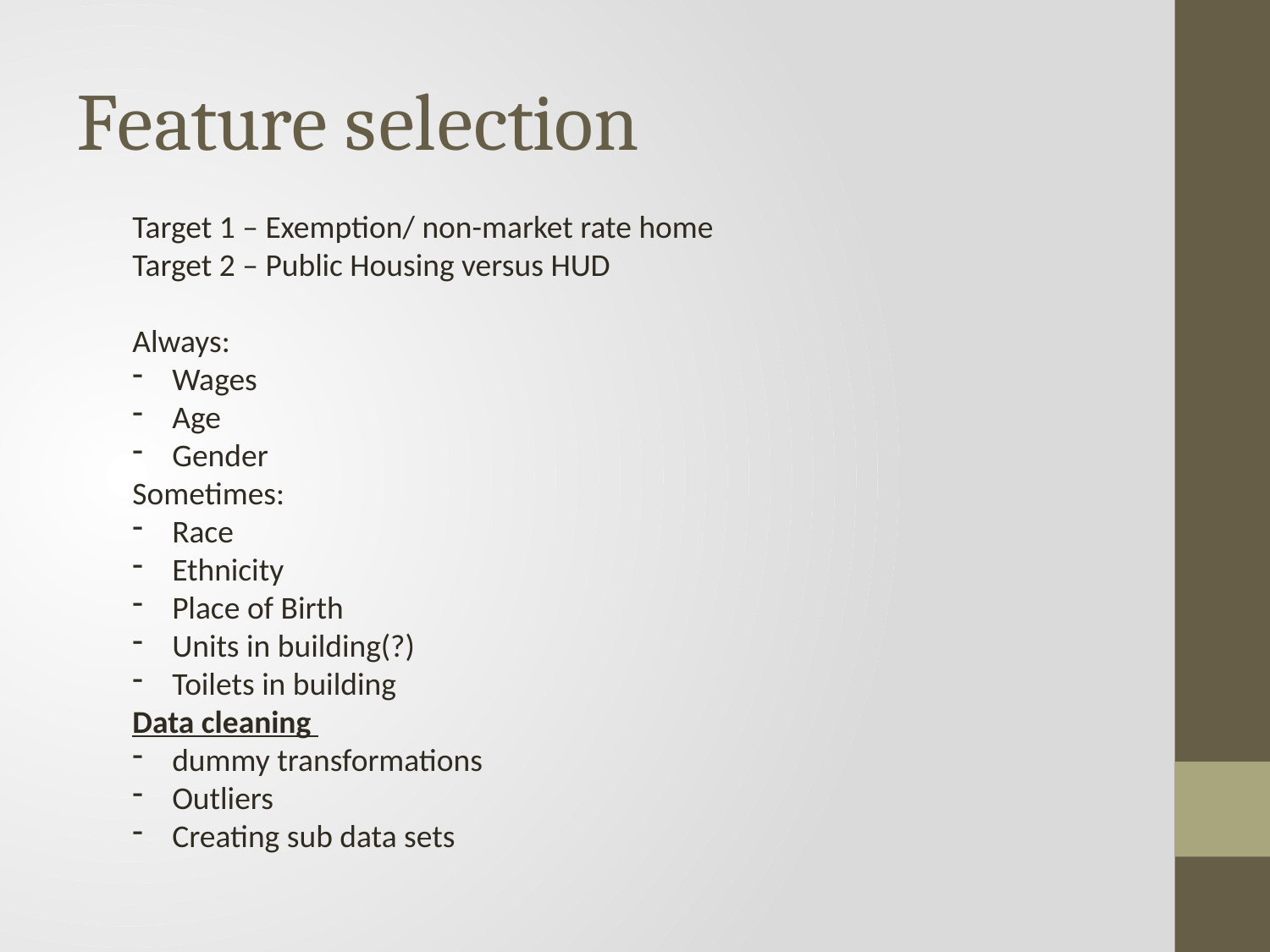

# Feature selection
Target 1 – Exemption/ non-market rate home
Target 2 – Public Housing versus HUD

Always:
Wages
Age
Gender
Sometimes:
Race
Ethnicity
Place of Birth
Units in building(?)
Toilets in building
Data cleaning
dummy transformations
Outliers
Creating sub data sets